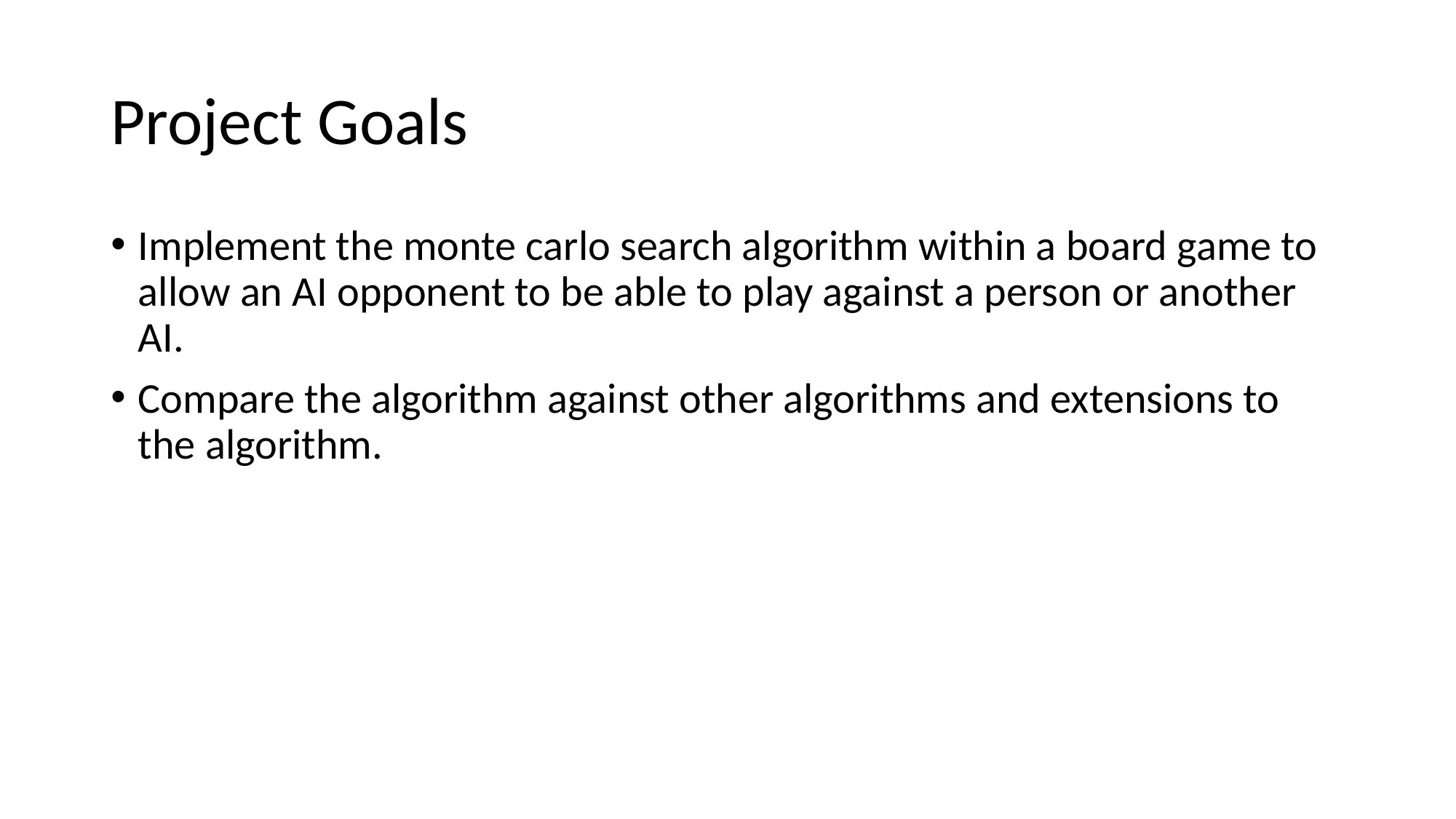

# Project Goals
Implement the monte carlo search algorithm within a board game to allow an AI opponent to be able to play against a person or another AI.
Compare the algorithm against other algorithms and extensions to the algorithm.